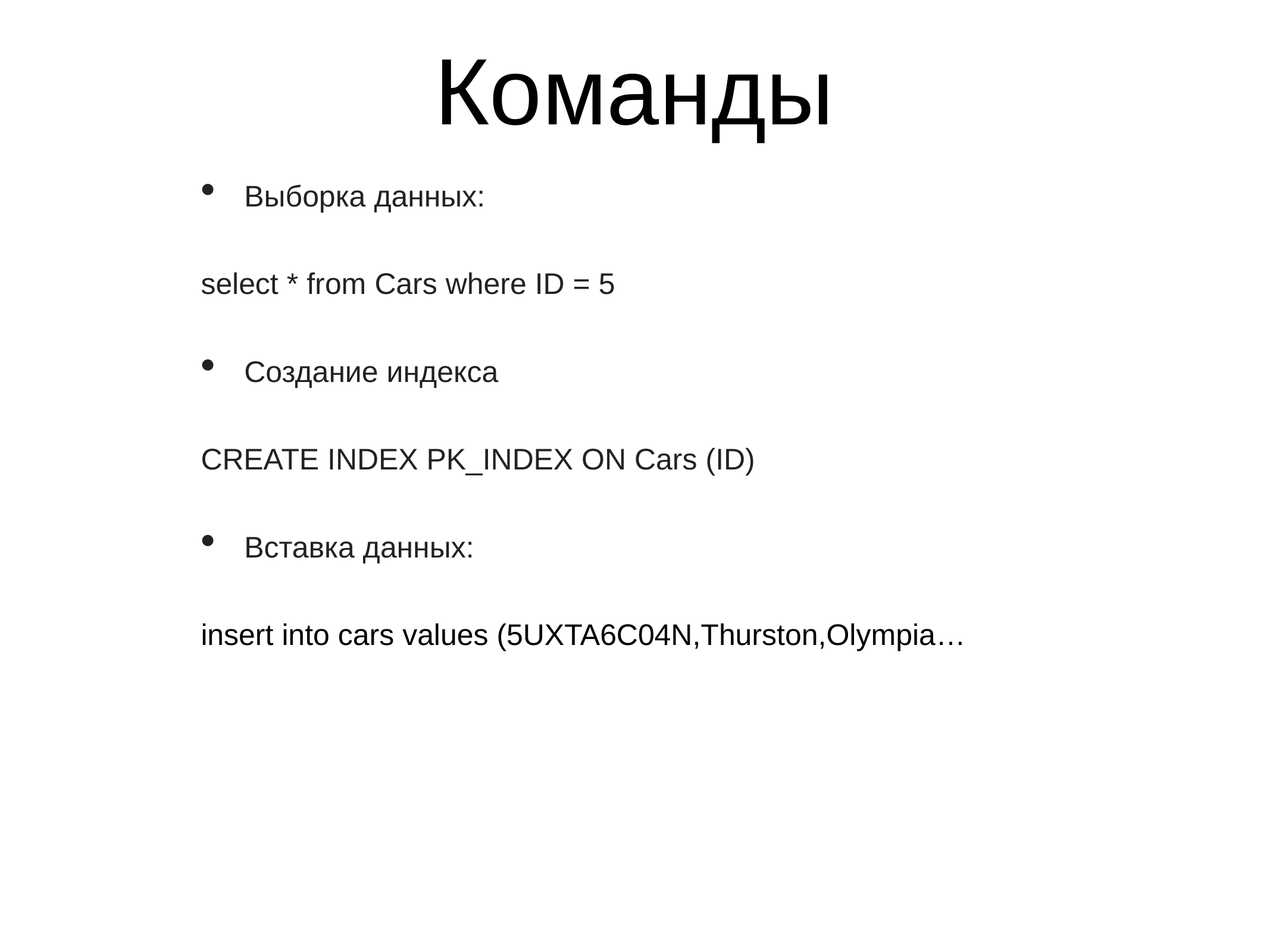

# Команды

Выборка данных:
select * from Cars where ID = 5
Создание индекса
CREATE INDEX PK_INDEX ON Cars (ID)
Вставка данных:
insert into cars values (5UXTA6C04N,Thurston,Olympia…